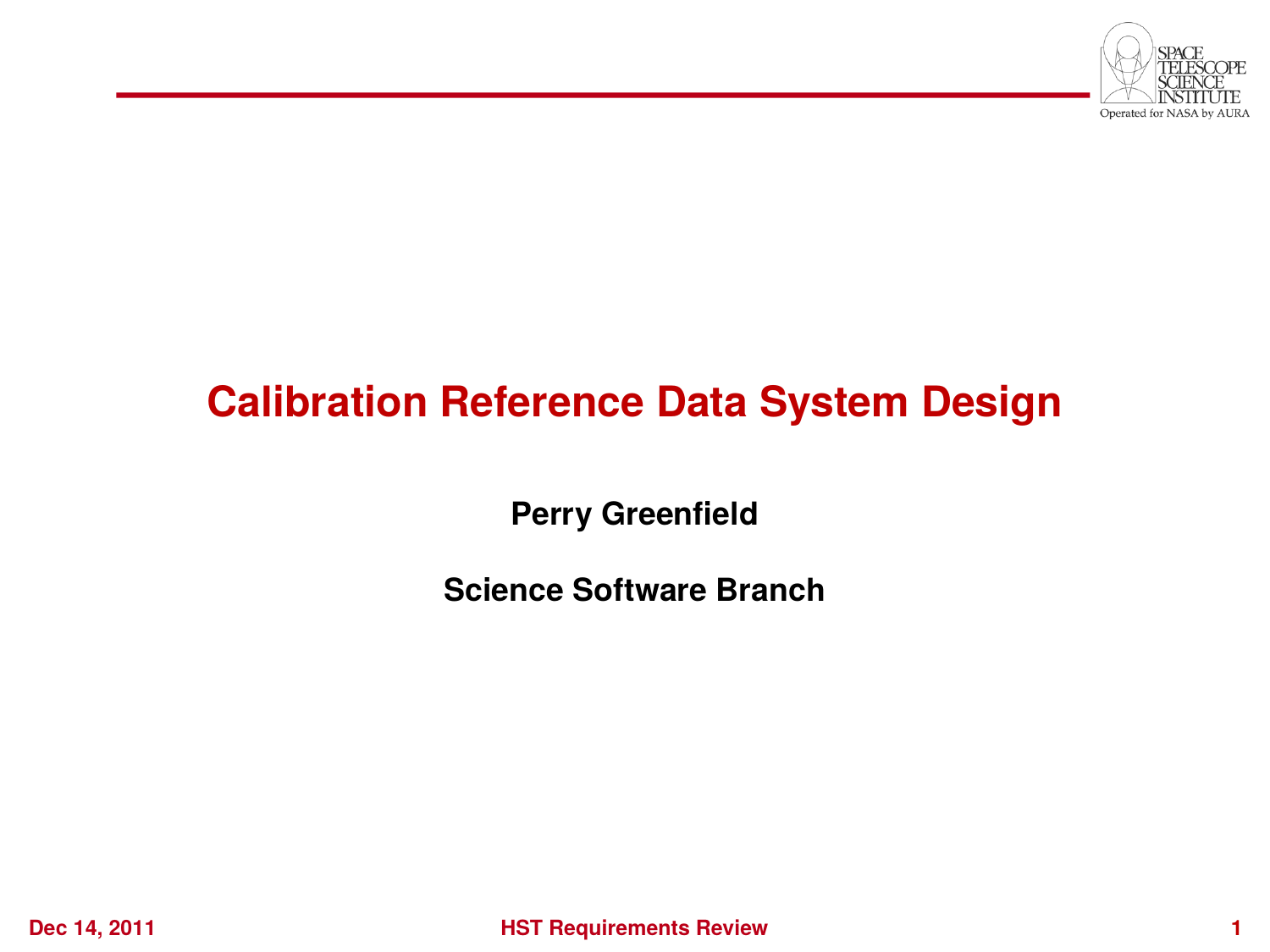

Calibration Reference Data System Design
Perry Greenfield
Science Software Branch
1

Dec 14, 2011
HST Requirements Review